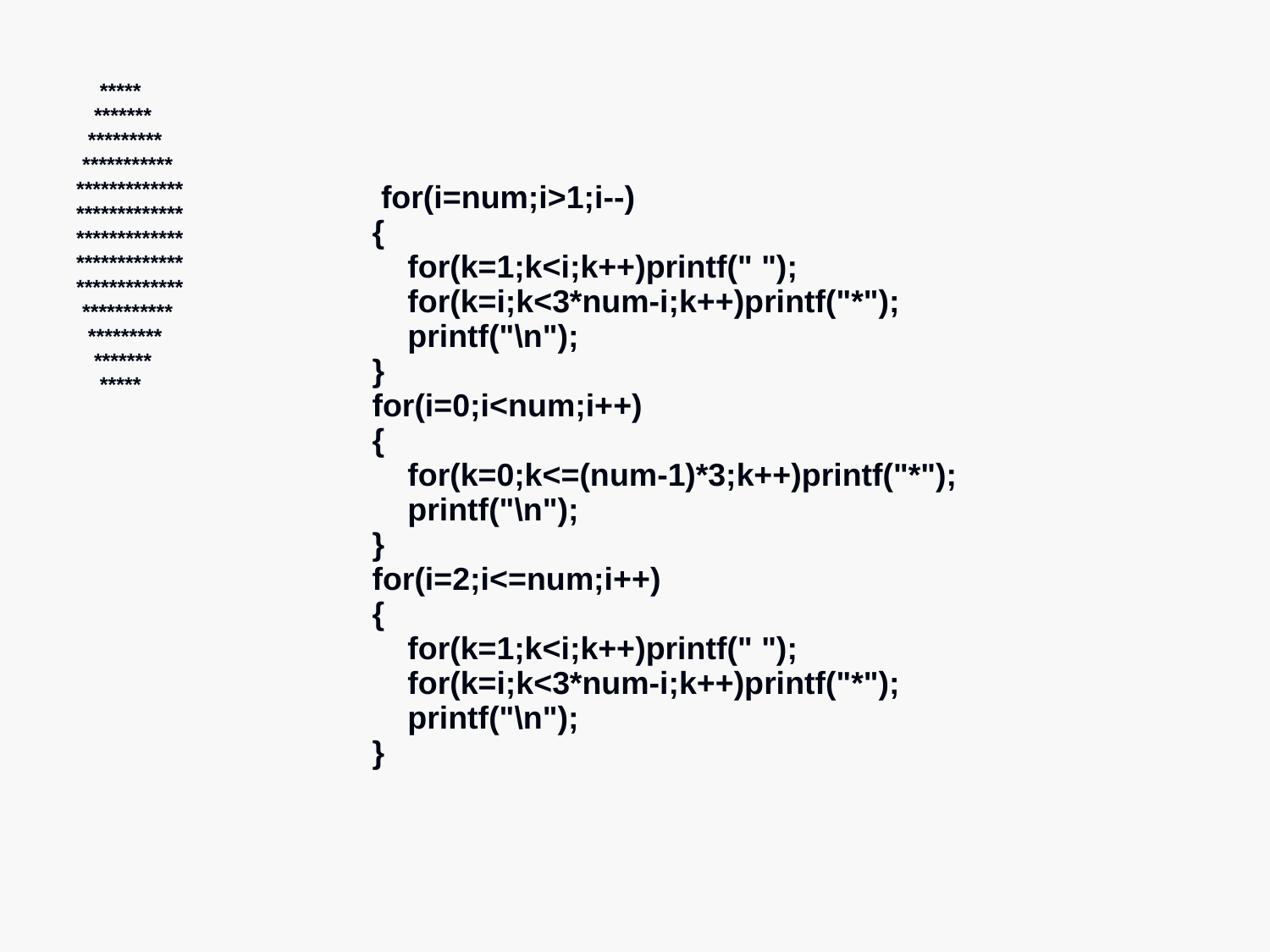

*****
   *******
  *********
 ***********
*************
*************
*************
*************
*************
 ***********
  *********
   *******
    *****

      for(i=num;i>1;i--)
     {
         for(k=1;k<i;k++)printf(" ");
         for(k=i;k<3*num-i;k++)printf("*");
         printf("\n");
     }
     for(i=0;i<num;i++)
     {
         for(k=0;k<=(num-1)*3;k++)printf("*");
         printf("\n");
     }
     for(i=2;i<=num;i++)
     {
         for(k=1;k<i;k++)printf(" ");
         for(k=i;k<3*num-i;k++)printf("*");
         printf("\n");
     }